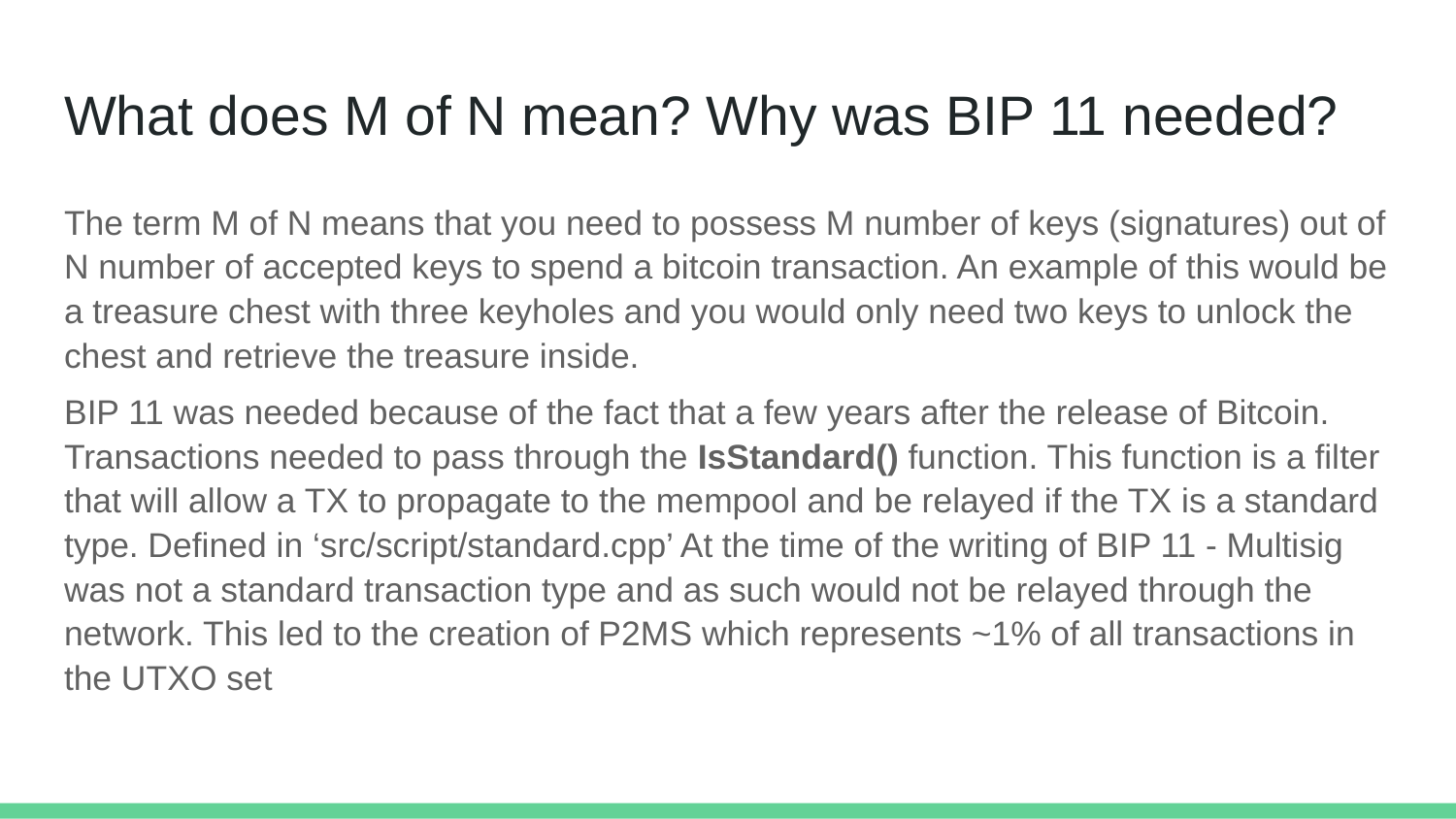

# What does M of N mean? Why was BIP 11 needed?
The term M of N means that you need to possess M number of keys (signatures) out of N number of accepted keys to spend a bitcoin transaction. An example of this would be a treasure chest with three keyholes and you would only need two keys to unlock the chest and retrieve the treasure inside.
BIP 11 was needed because of the fact that a few years after the release of Bitcoin. Transactions needed to pass through the IsStandard() function. This function is a filter that will allow a TX to propagate to the mempool and be relayed if the TX is a standard type. Defined in ‘src/script/standard.cpp’ At the time of the writing of BIP 11 - Multisig was not a standard transaction type and as such would not be relayed through the network. This led to the creation of P2MS which represents ~1% of all transactions in the UTXO set